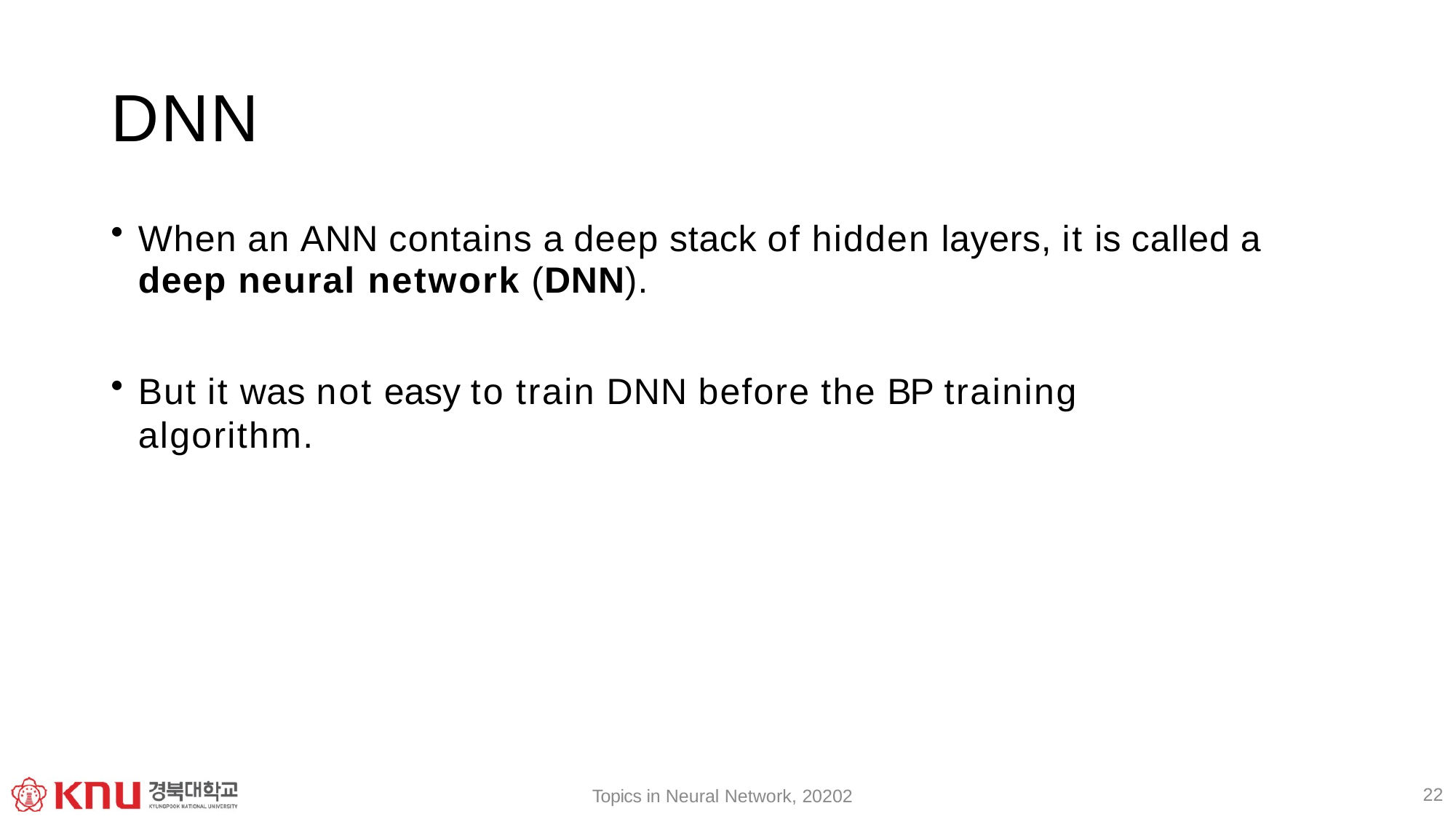

# DNN
When an ANN contains a deep stack of hidden layers, it is called a
deep neural network (DNN).

But it was not easy to train DNN before the BP training algorithm.
22
Topics in Neural Network, 20202